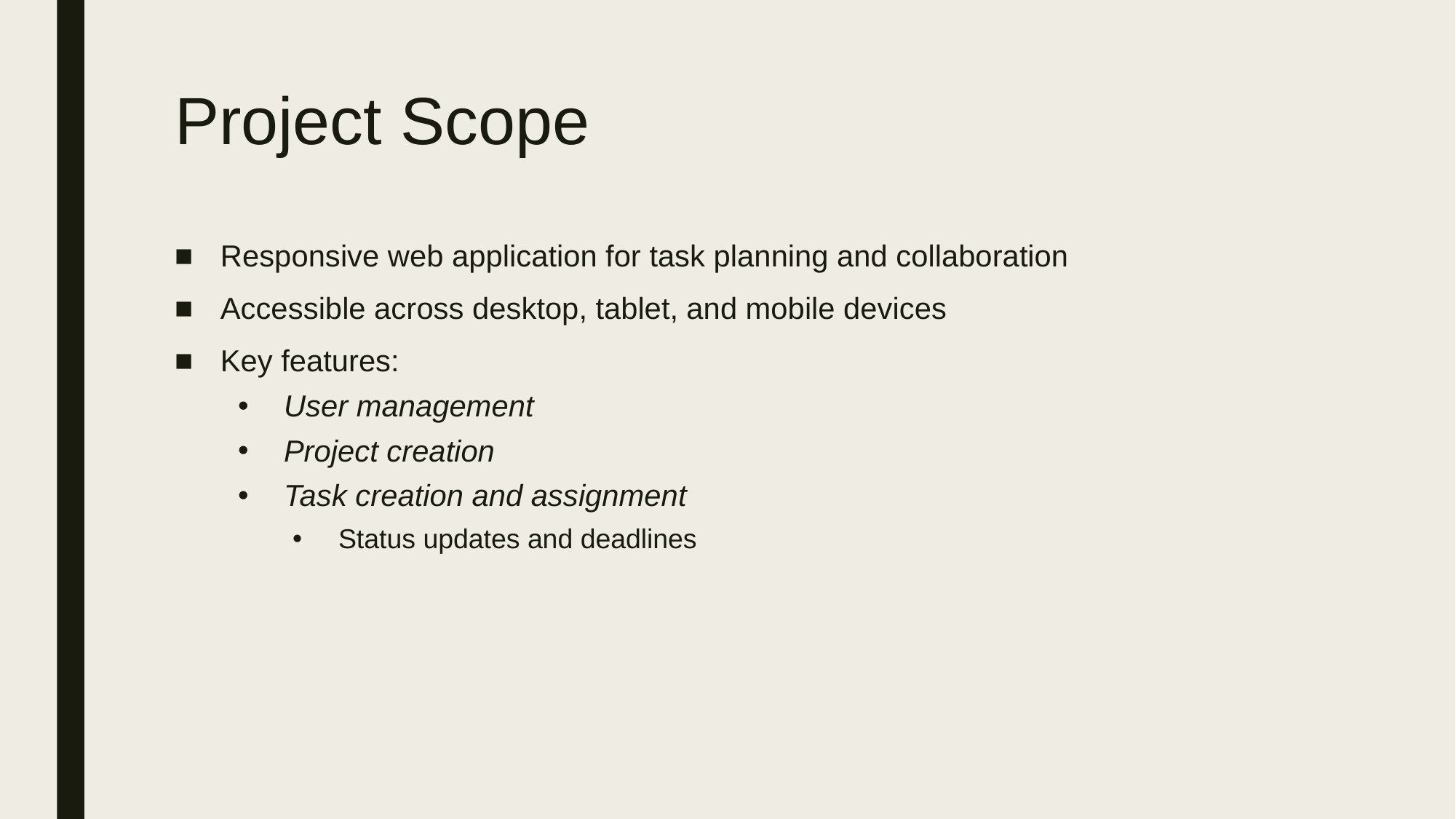

# Project Scope
Responsive web application for task planning and collaboration
Accessible across desktop, tablet, and mobile devices
Key features:
User management
Project creation
Task creation and assignment
Status updates and deadlines